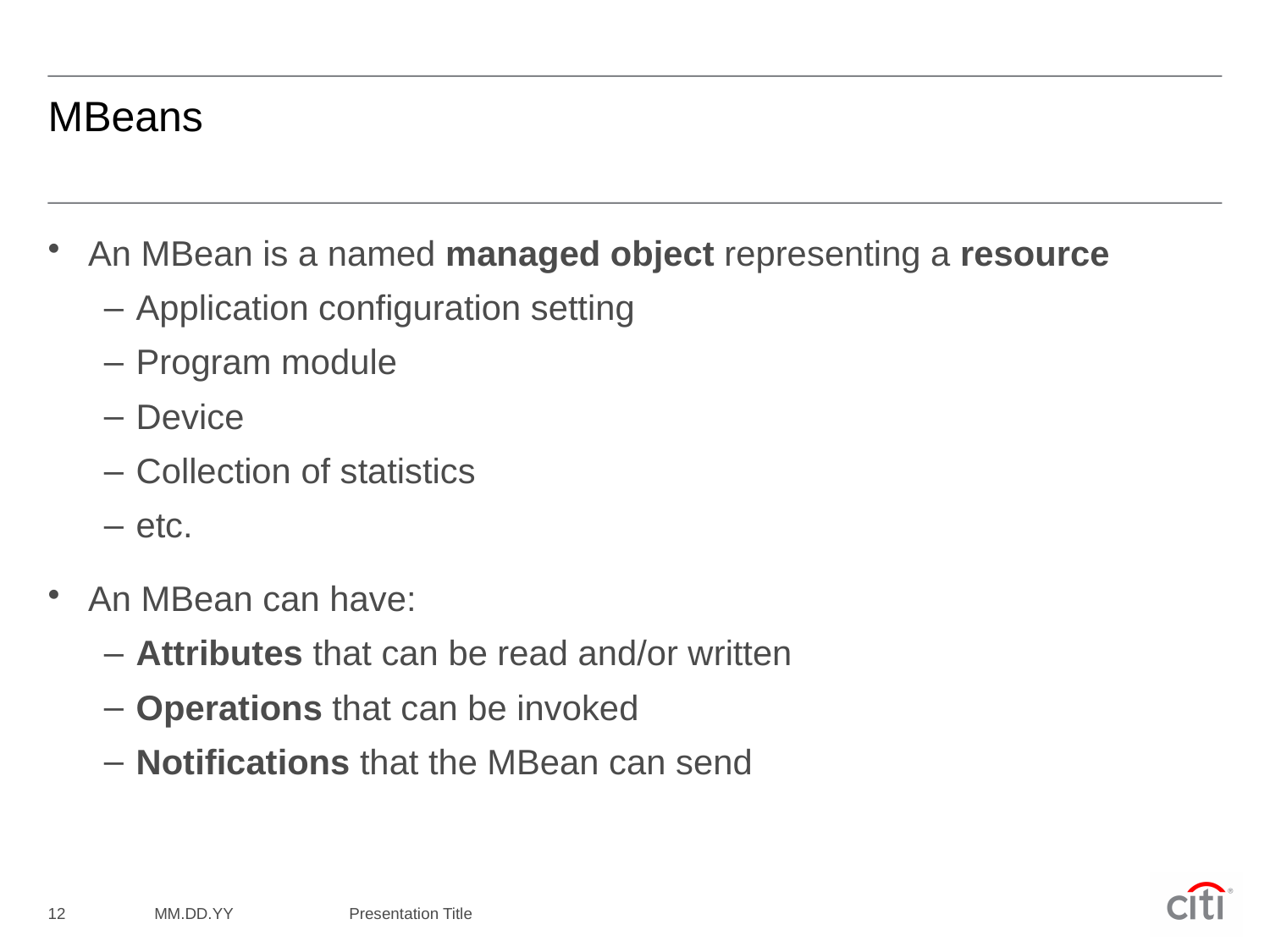

# MBeans
An MBean is a named managed object representing a resource
Application configuration setting
Program module
Device
Collection of statistics
etc.
An MBean can have:
Attributes that can be read and/or written
Operations that can be invoked
Notifications that the MBean can send

12
MM.DD.YY
Presentation Title